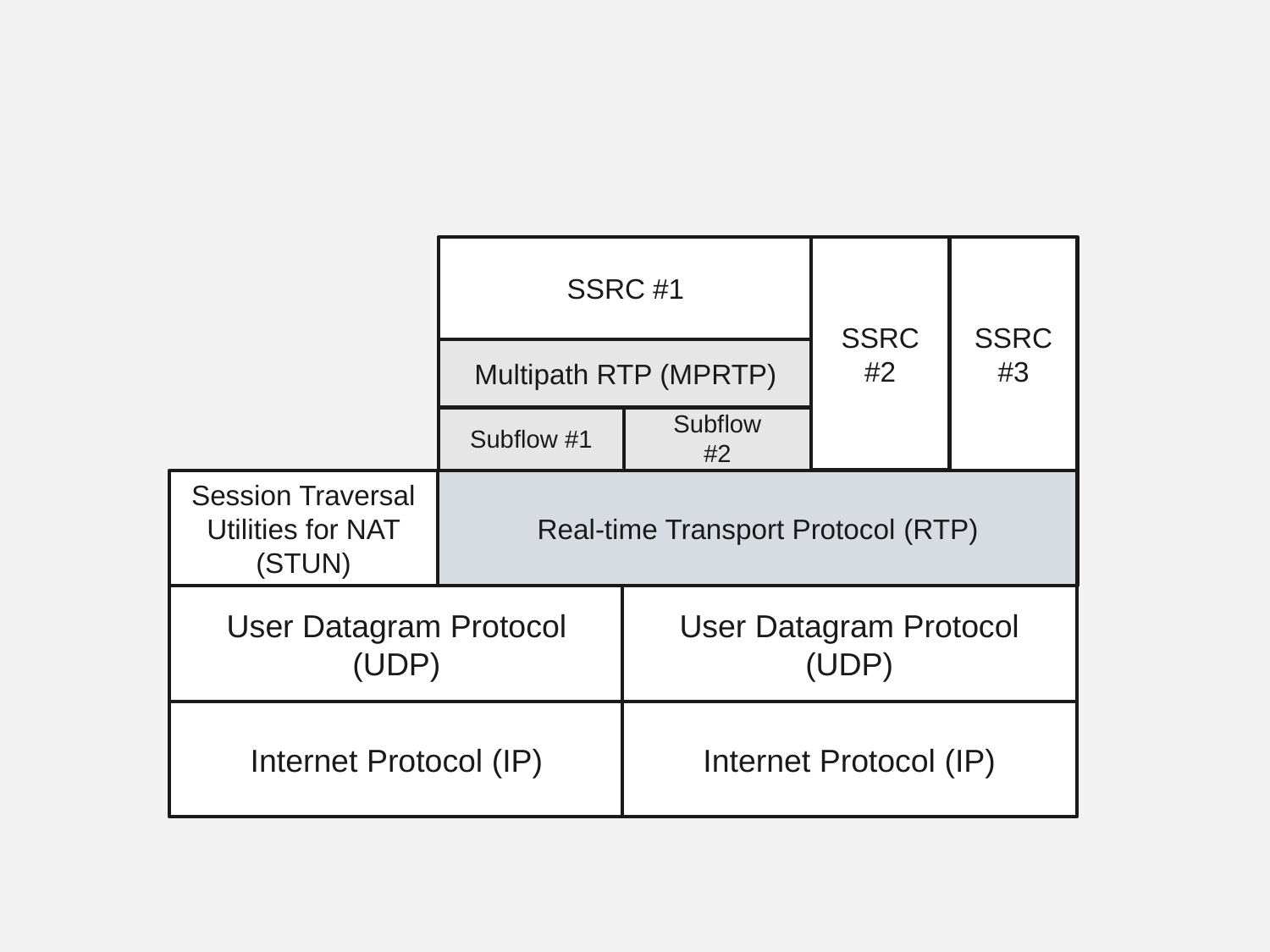

SSRC #2
SSRC #1
SSRC #3
Multipath RTP (MPRTP)
Subflow
#2
Subflow #1
Session Traversal Utilities for NAT (STUN)
Real-time Transport Protocol (RTP)
User Datagram Protocol (UDP)
User Datagram Protocol (UDP)
Internet Protocol (IP)
Internet Protocol (IP)